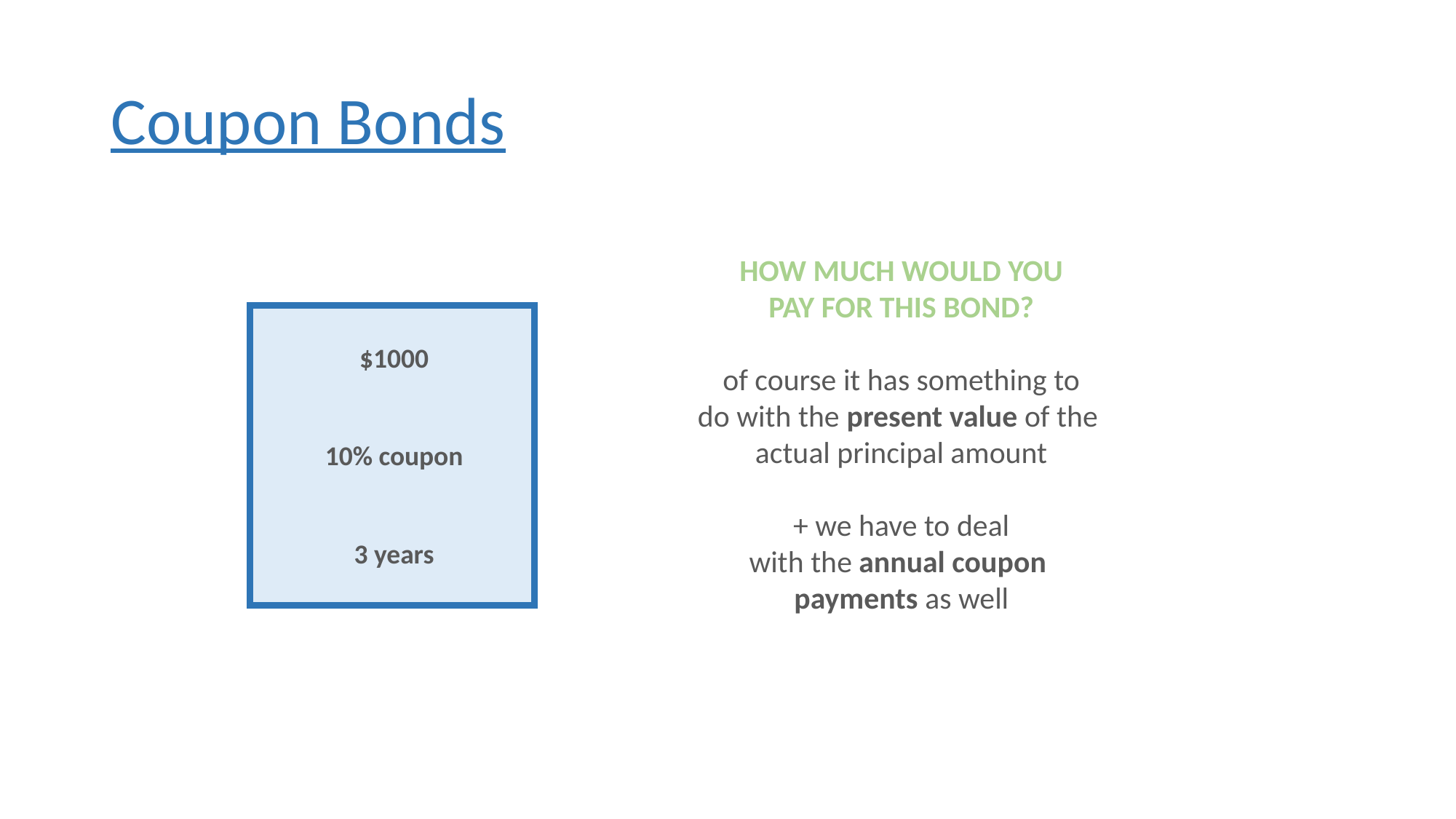

# Coupon Bonds
HOW MUCH WOULD YOU
PAY FOR THIS BOND?

of course it has something to
do with the present value of the
actual principal amount

+ we have to deal
with the annual coupon
payments as well

$1000
10% coupon
3 years